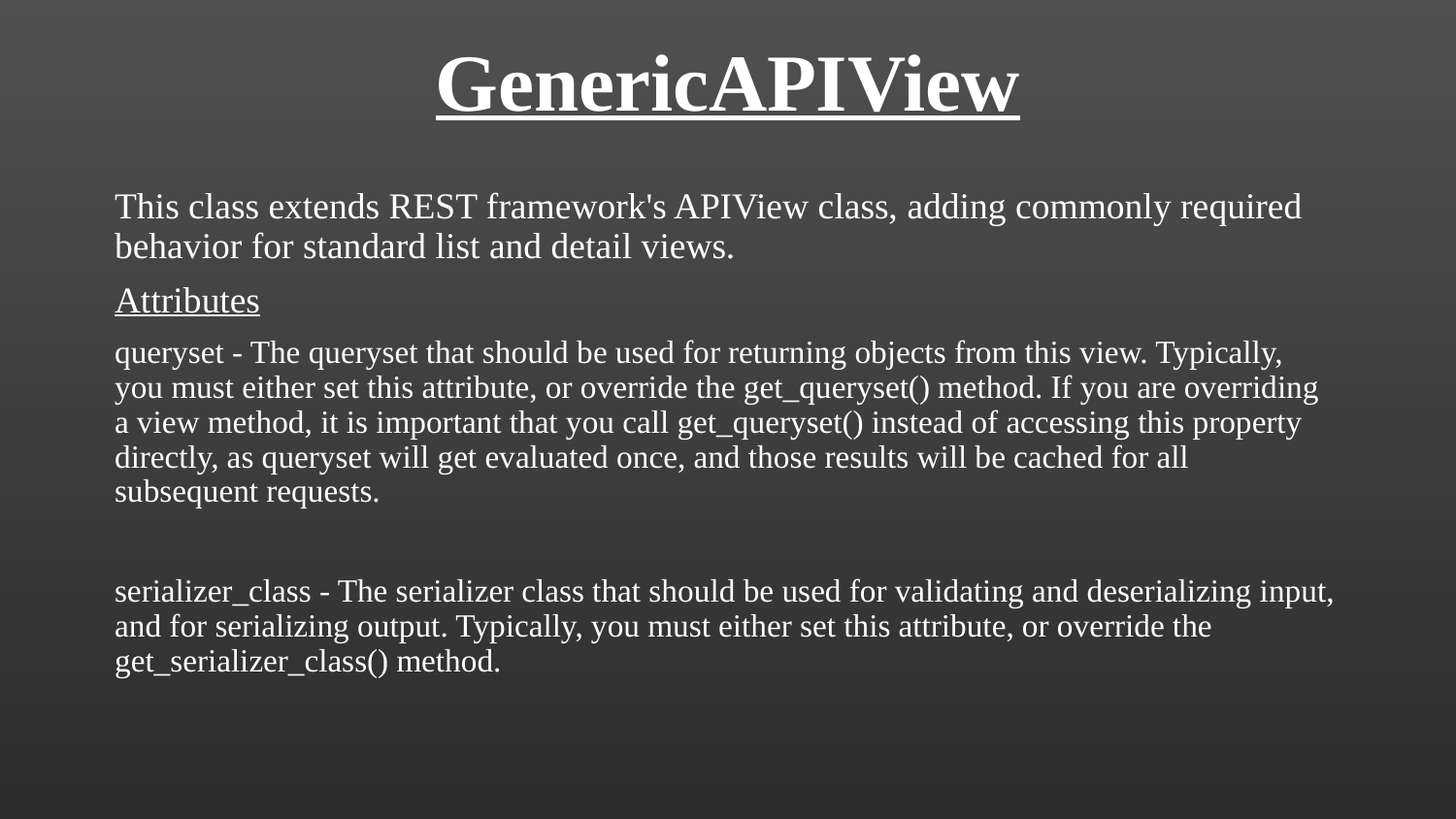

# GenericAPIView
This class extends REST framework's APIView class, adding commonly required behavior for standard list and detail views.
Attributes
queryset - The queryset that should be used for returning objects from this view. Typically, you must either set this attribute, or override the get_queryset() method. If you are overriding a view method, it is important that you call get_queryset() instead of accessing this property directly, as queryset will get evaluated once, and those results will be cached for all subsequent requests.

serializer_class - The serializer class that should be used for validating and deserializing input, and for serializing output. Typically, you must either set this attribute, or override the get_serializer_class() method.